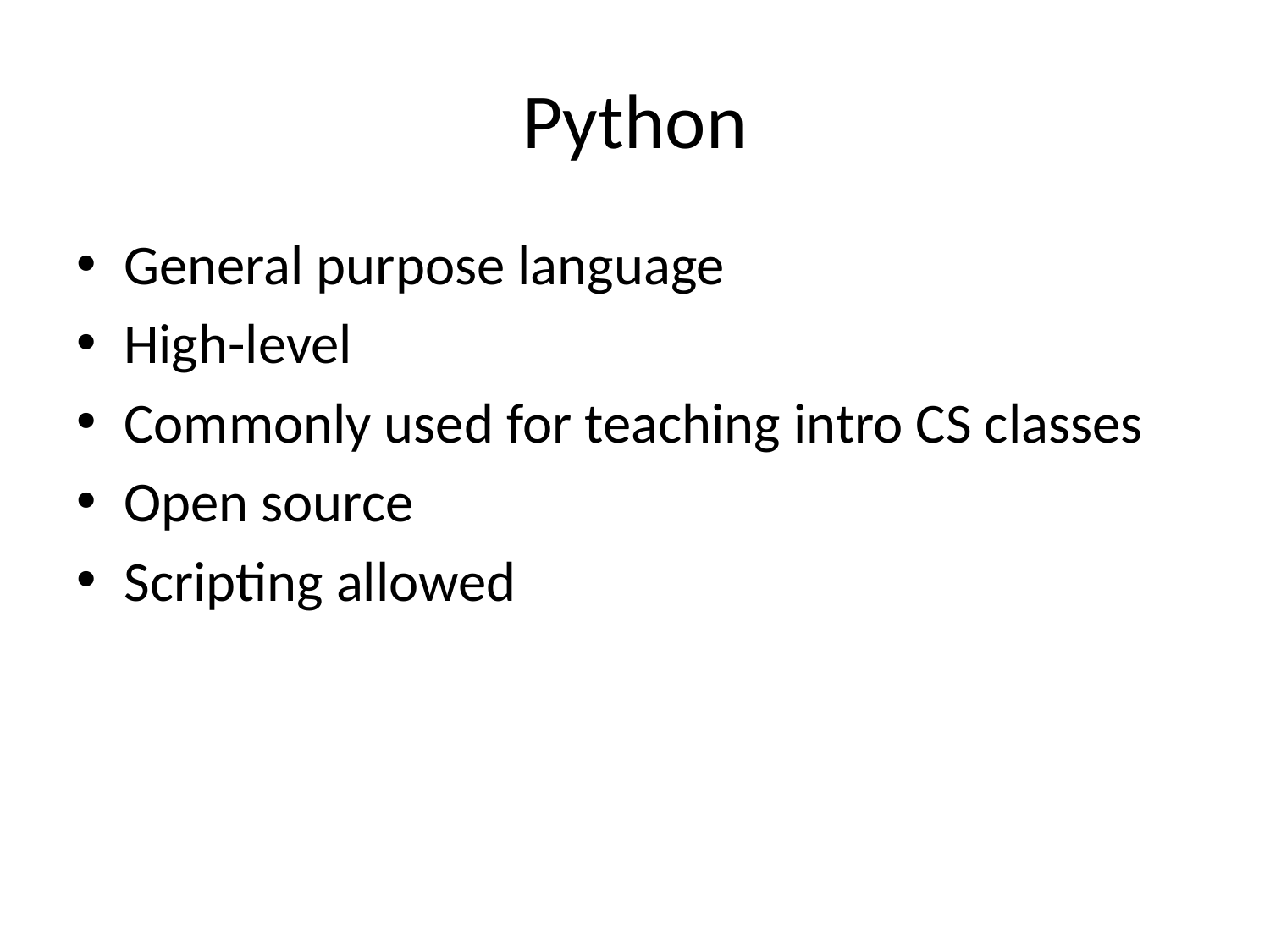

# Python
General purpose language
High-level
Commonly used for teaching intro CS classes
Open source
Scripting allowed